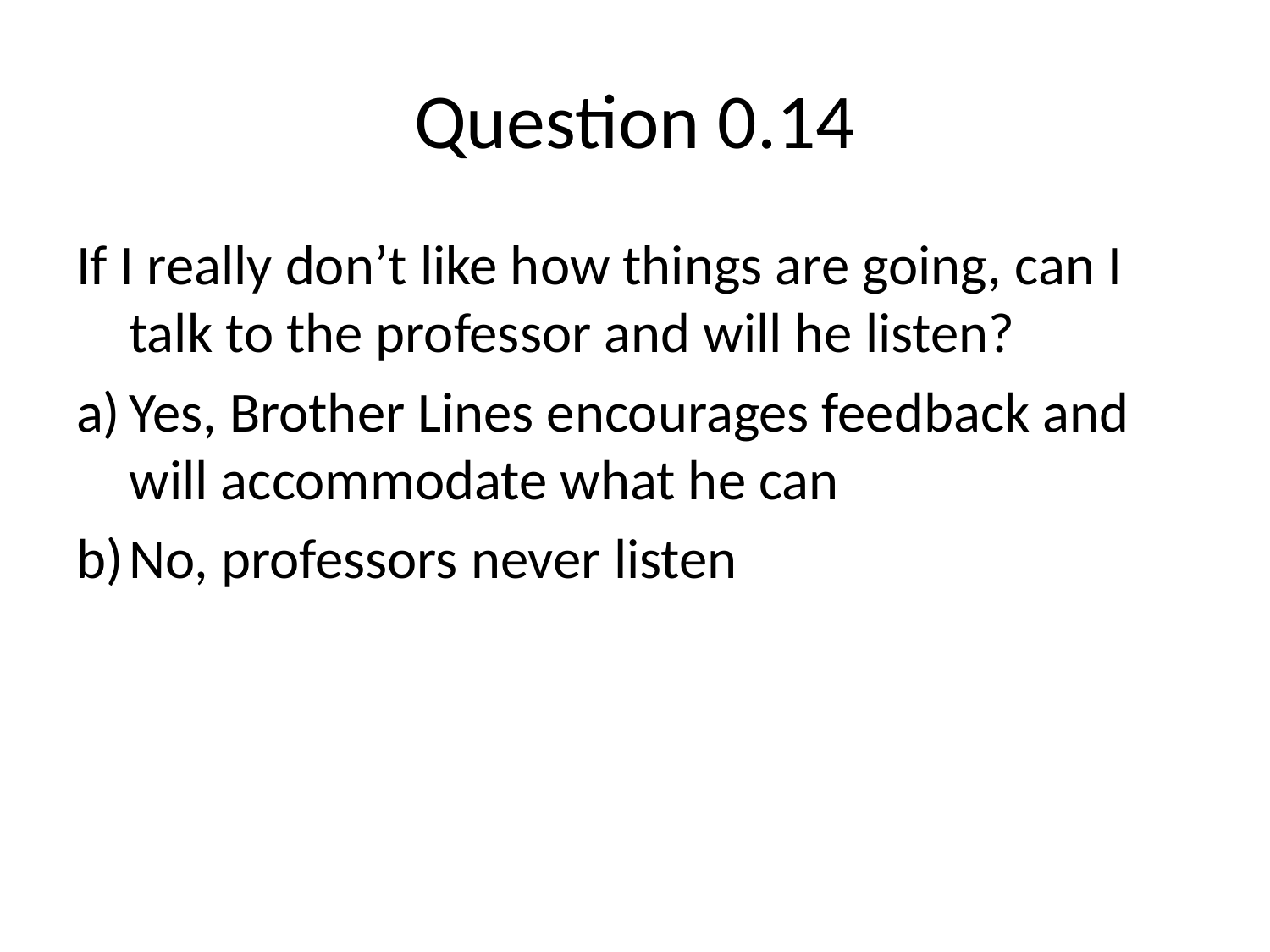

# Question 0.14
If I really don’t like how things are going, can I talk to the professor and will he listen?
Yes, Brother Lines encourages feedback and will accommodate what he can
No, professors never listen